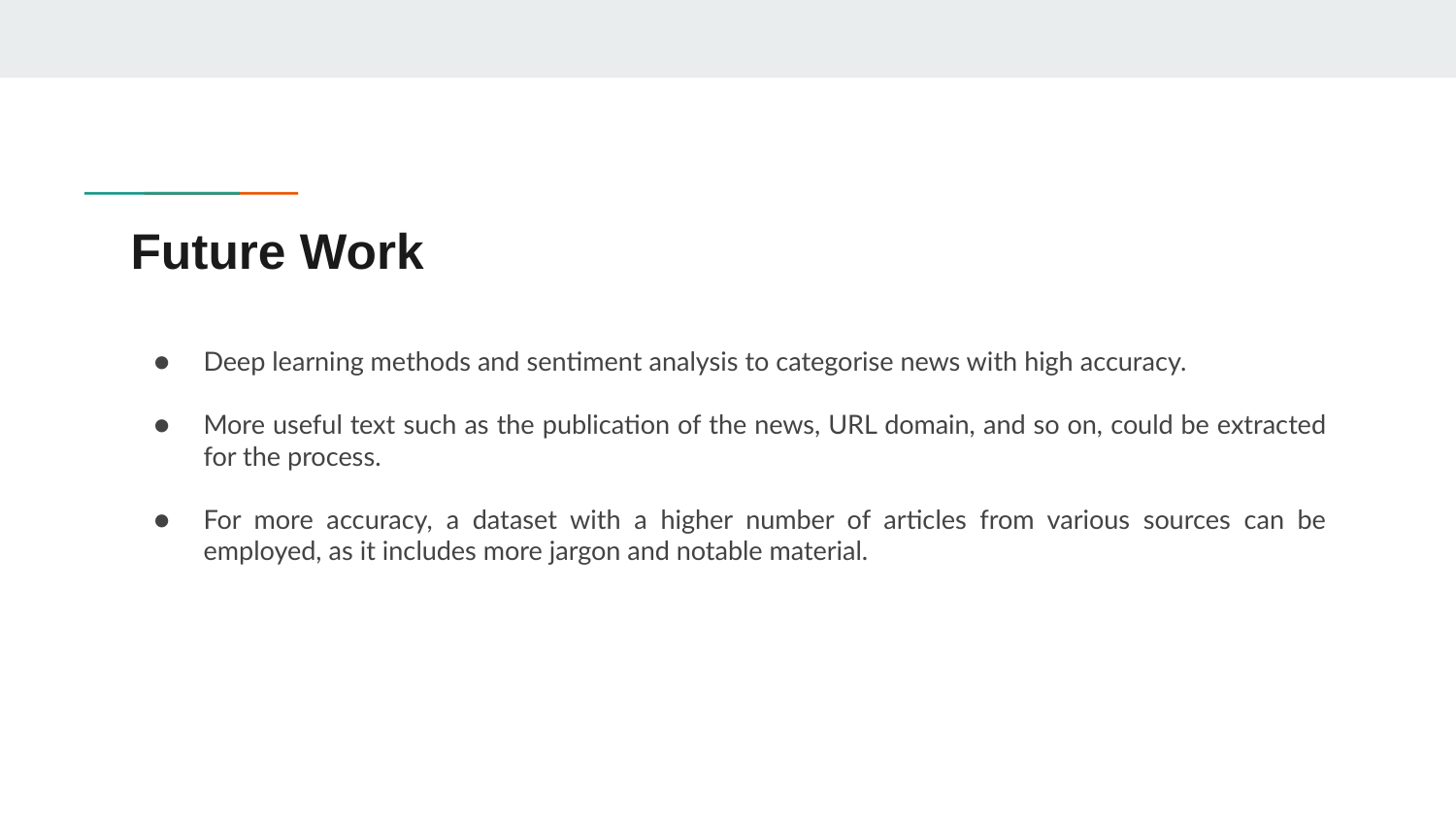

# Future Work
Deep learning methods and sentiment analysis to categorise news with high accuracy.

More useful text such as the publication of the news, URL domain, and so on, could be extracted for the process.

For more accuracy, a dataset with a higher number of articles from various sources can be employed, as it includes more jargon and notable material.